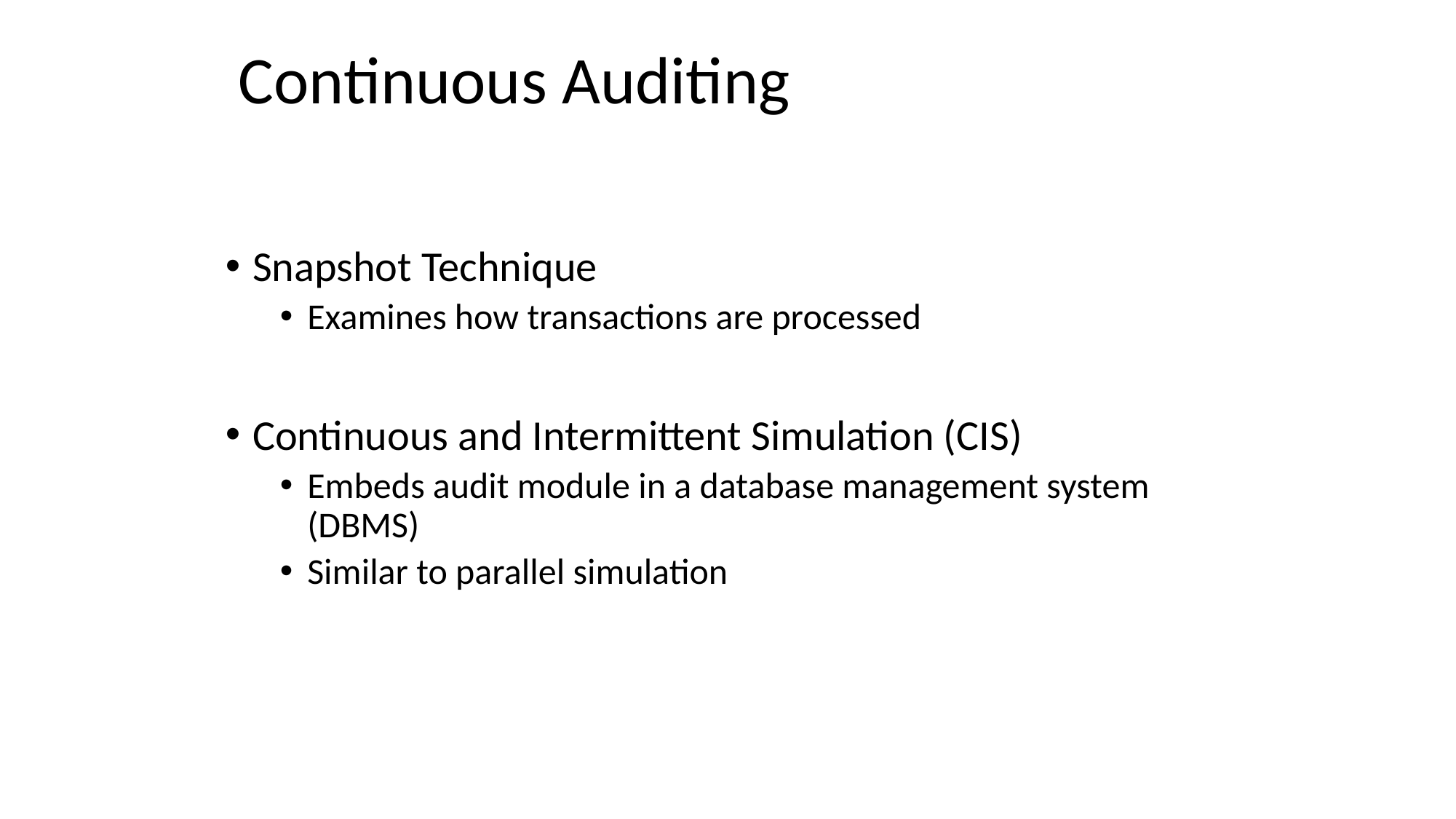

# Continuous Auditing
Snapshot Technique
Examines how transactions are processed

Continuous and Intermittent Simulation (CIS)
Embeds audit module in a database management system (DBMS)
Similar to parallel simulation